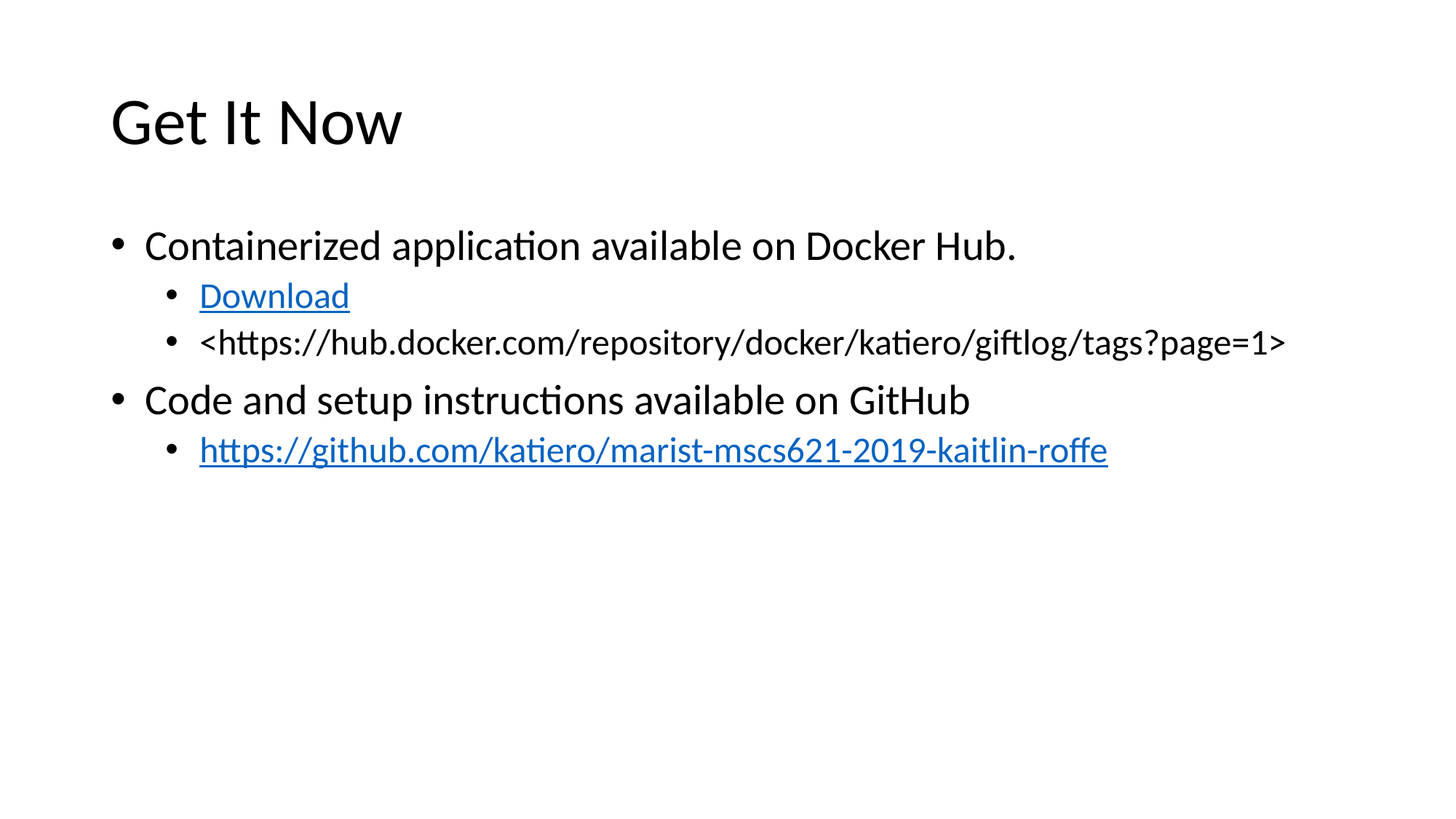

# Get It Now
Containerized application available on Docker Hub.
Download
<https://hub.docker.com/repository/docker/katiero/giftlog/tags?page=1>
Code and setup instructions available on GitHub
https://github.com/katiero/marist-mscs621-2019-kaitlin-roffe